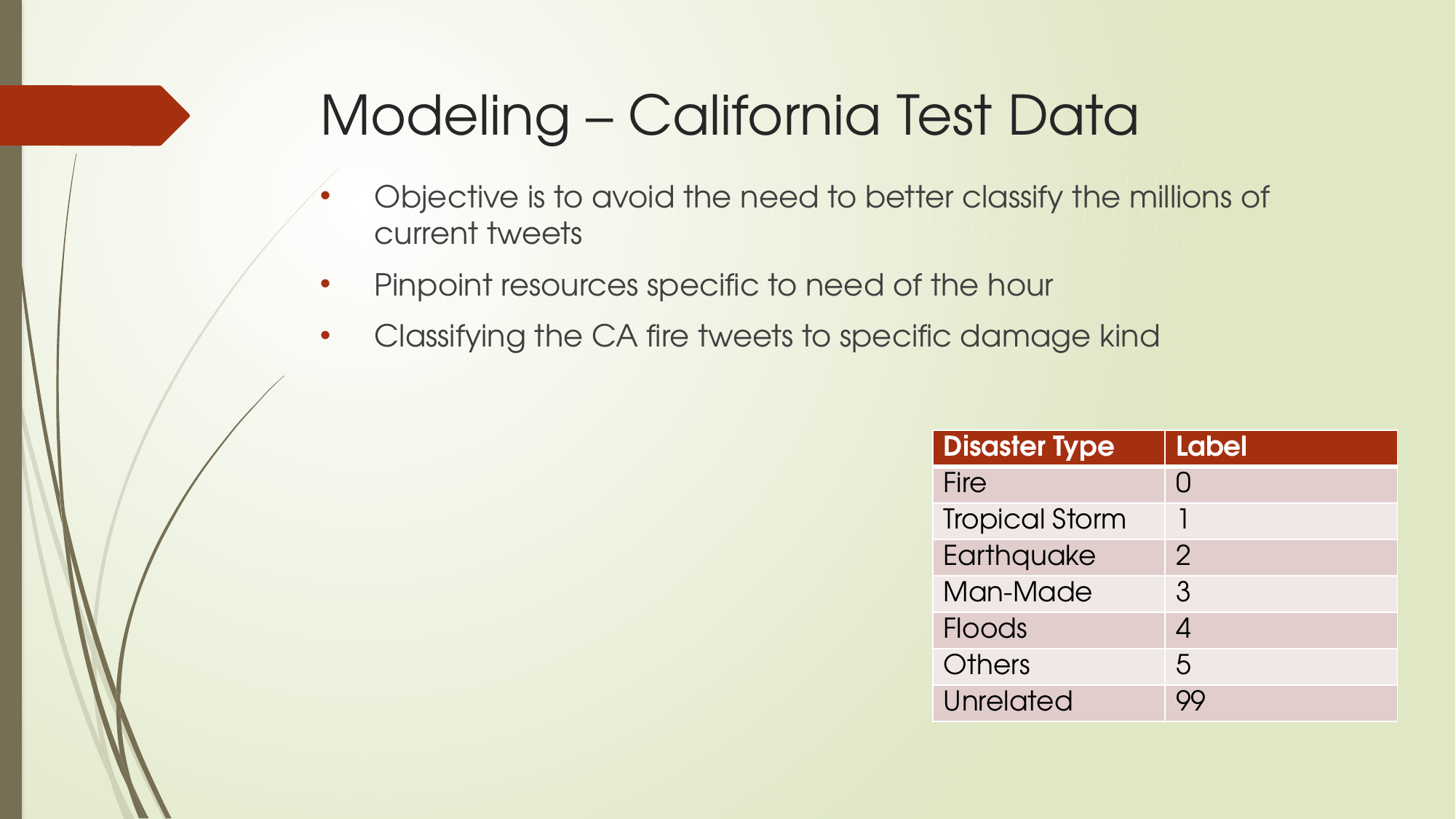

# Modeling – California Test Data
Objective is to avoid the need to better classify the millions of current tweets
Pinpoint resources specific to need of the hour
Classifying the CA fire tweets to specific damage kind

| Disaster Type | Label |
| --- | --- |
| Fire | 0 |
| Tropical Storm | 1 |
| Earthquake | 2 |
| Man-Made | 3 |
| Floods | 4 |
| Others | 5 |
| Unrelated | 99 |